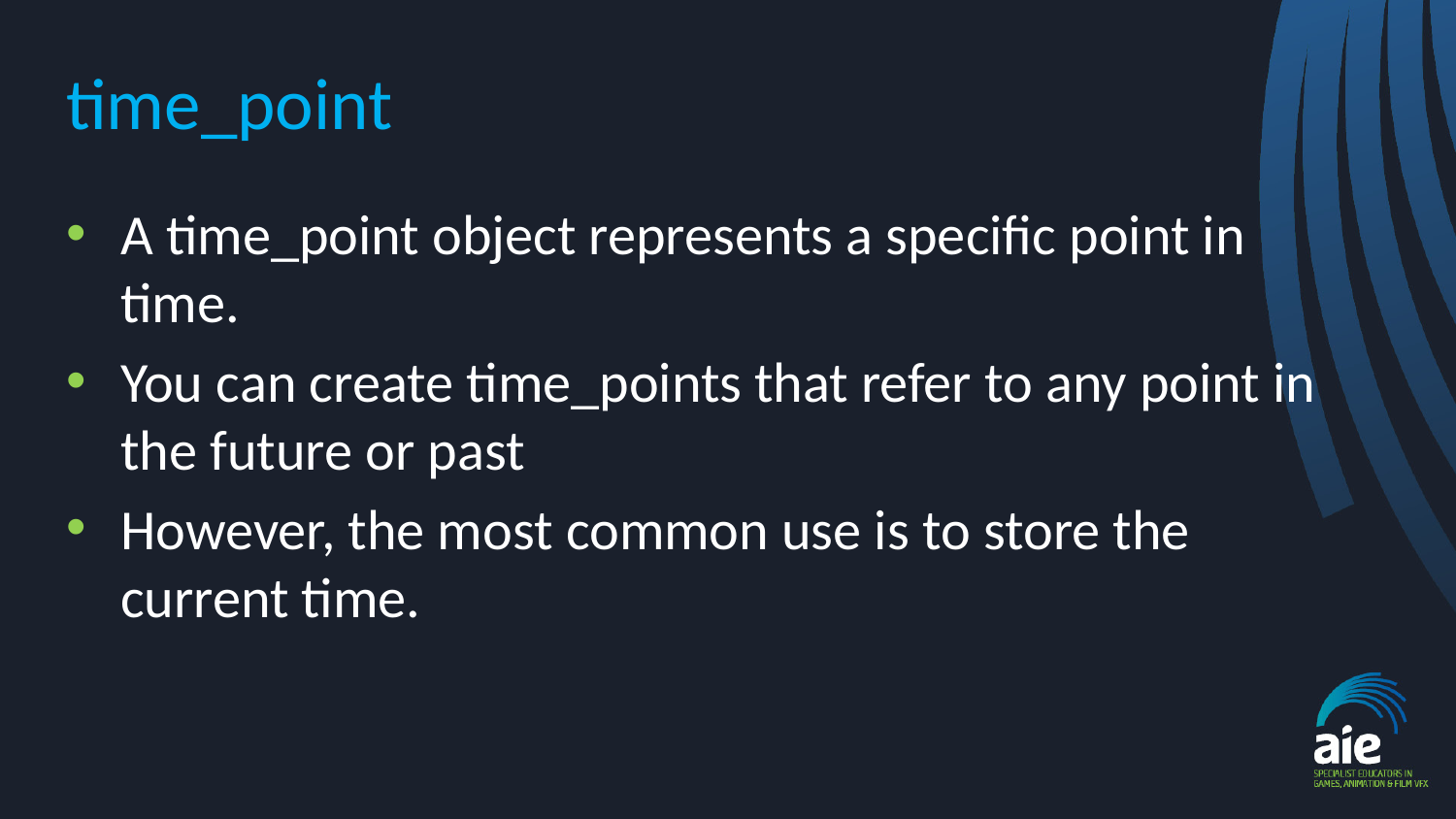

# time_point
A time_point object represents a specific point in time.
You can create time_points that refer to any point in the future or past
However, the most common use is to store the current time.